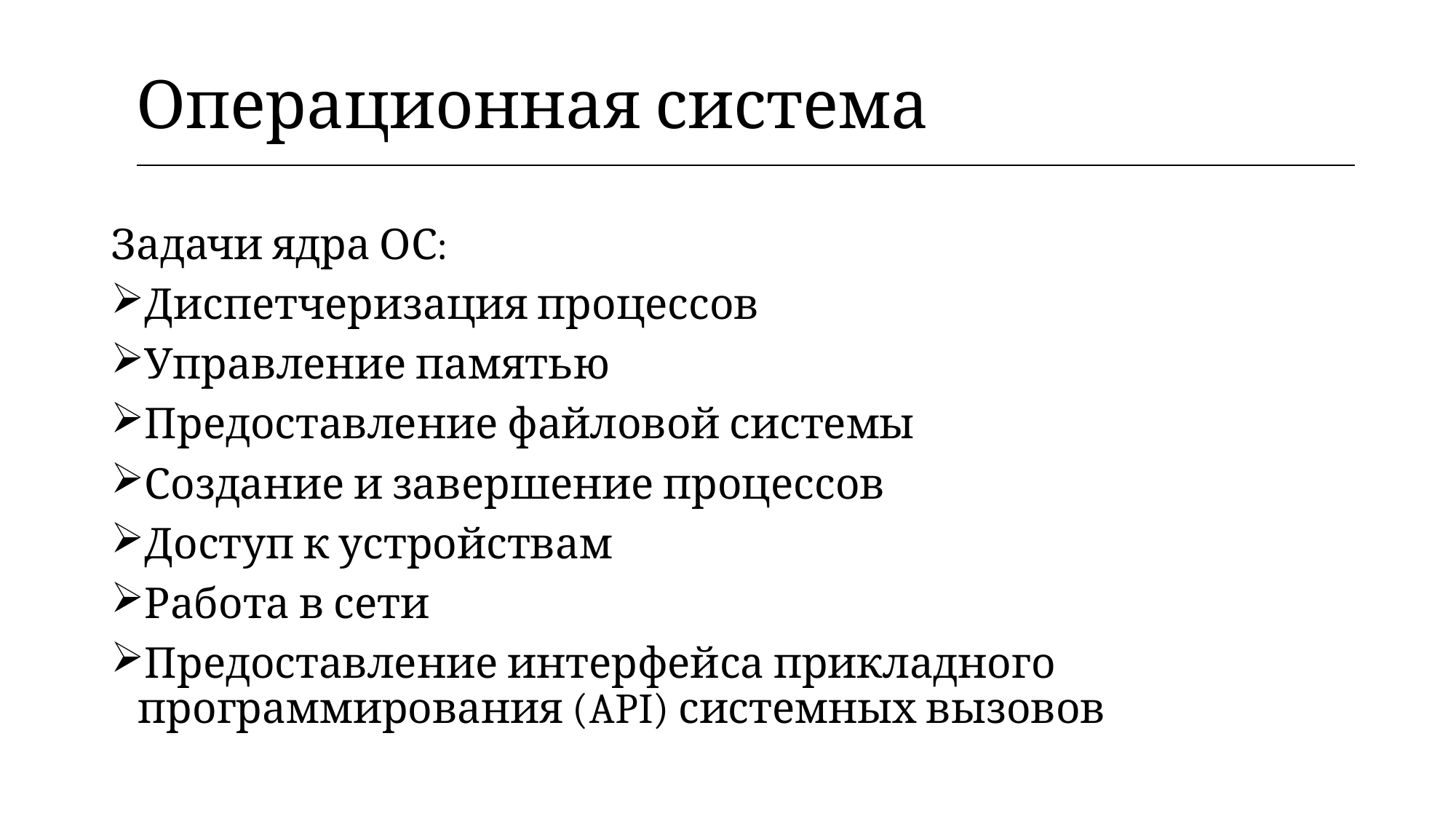

| Операционная система |
| --- |
Задачи ядра ОС:
Диспетчеризация процессов
Управление памятью
Предоставление файловой системы
Создание и завершение процессов
Доступ к устройствам
Работа в сети
Предоставление интерфейса прикладного программирования (API) системных вызовов